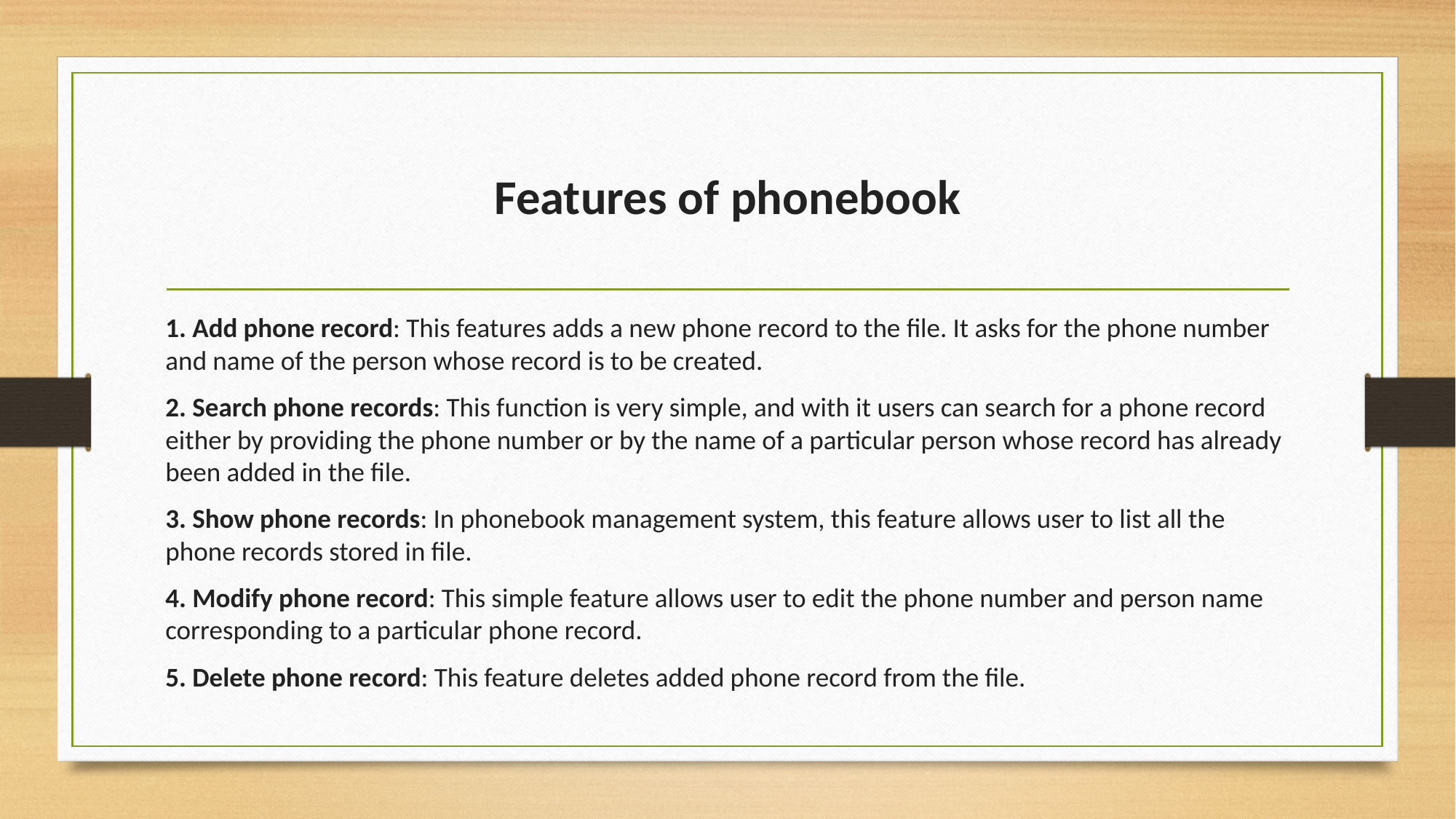

# Features of phonebook
1. Add phone record: This features adds a new phone record to the file. It asks for the phone number and name of the person whose record is to be created.
2. Search phone records: This function is very simple, and with it users can search for a phone record either by providing the phone number or by the name of a particular person whose record has already been added in the file.
3. Show phone records: In phonebook management system, this feature allows user to list all the phone records stored in file.
4. Modify phone record: This simple feature allows user to edit the phone number and person name corresponding to a particular phone record.
5. Delete phone record: This feature deletes added phone record from the file.